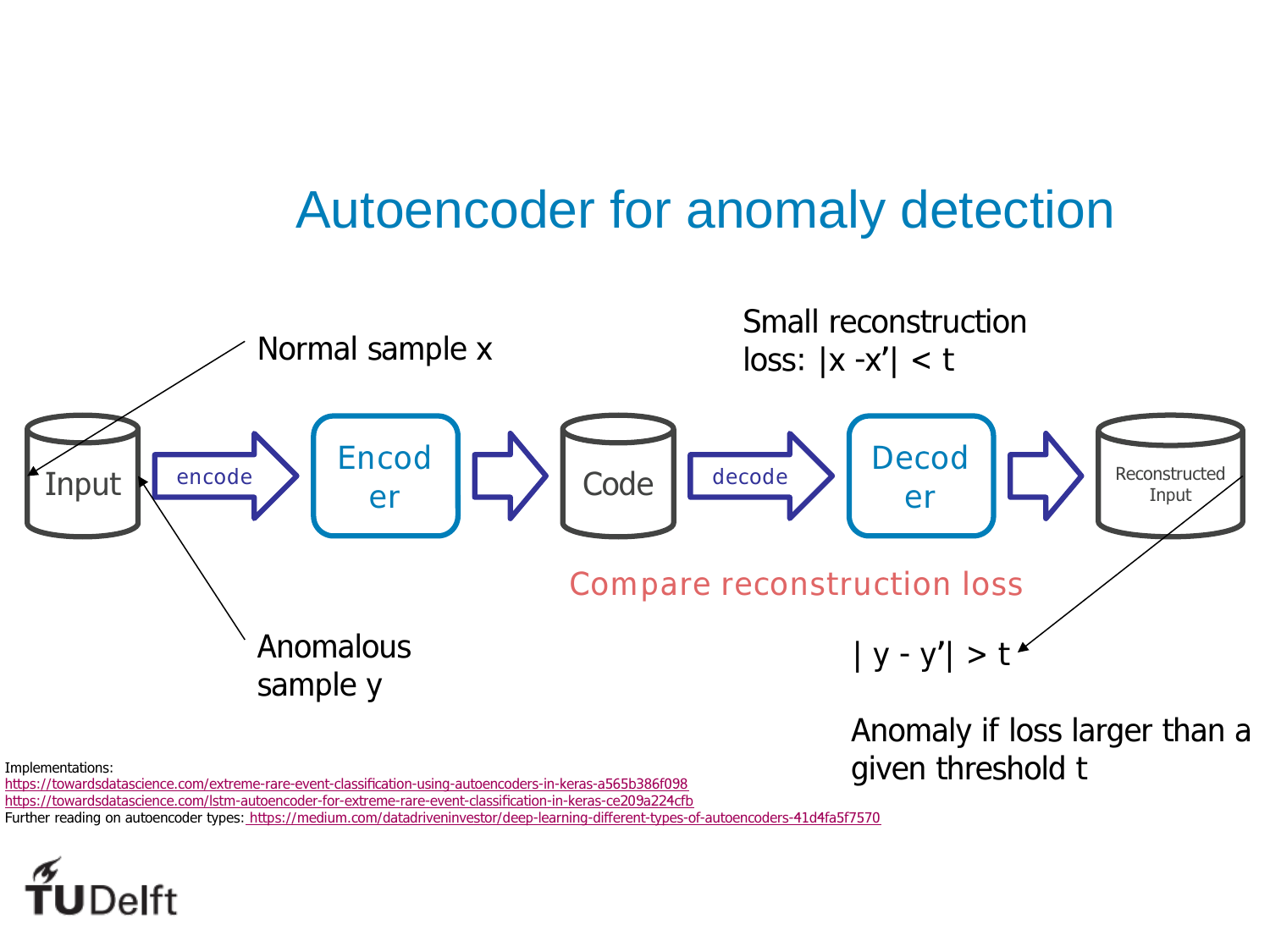

Autoencoder for anomaly detection
Small reconstruction loss: |x -x’| < t
Normal sample x
Reconstructed
Input
Input
Code
Encoder
Decoder
encode

decode

Compare reconstruction loss
Anomalous sample y
| y - y’| > t

Anomaly if loss larger than a given threshold t
Implementations:
https://towardsdatascience.com/extreme-rare-event-classification-using-autoencoders-in-keras-a565b386f098
https://towardsdatascience.com/lstm-autoencoder-for-extreme-rare-event-classification-in-keras-ce209a224cfb
Further reading on autoencoder types: https://medium.com/datadriveninvestor/deep-learning-different-types-of-autoencoders-41d4fa5f7570